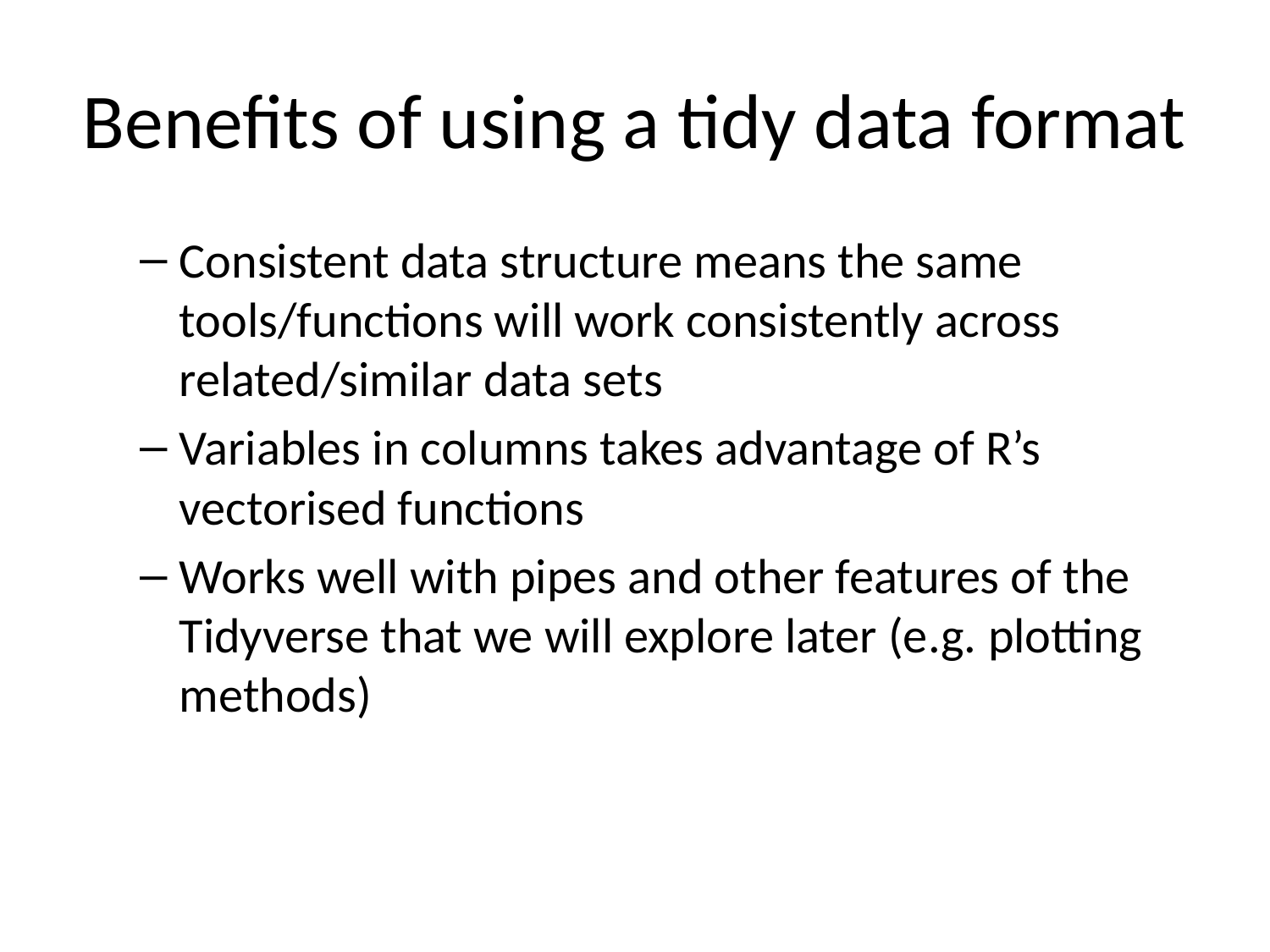

# Benefits of using a tidy data format
Consistent data structure means the same tools/functions will work consistently across related/similar data sets
Variables in columns takes advantage of R’s vectorised functions
Works well with pipes and other features of the Tidyverse that we will explore later (e.g. plotting methods)